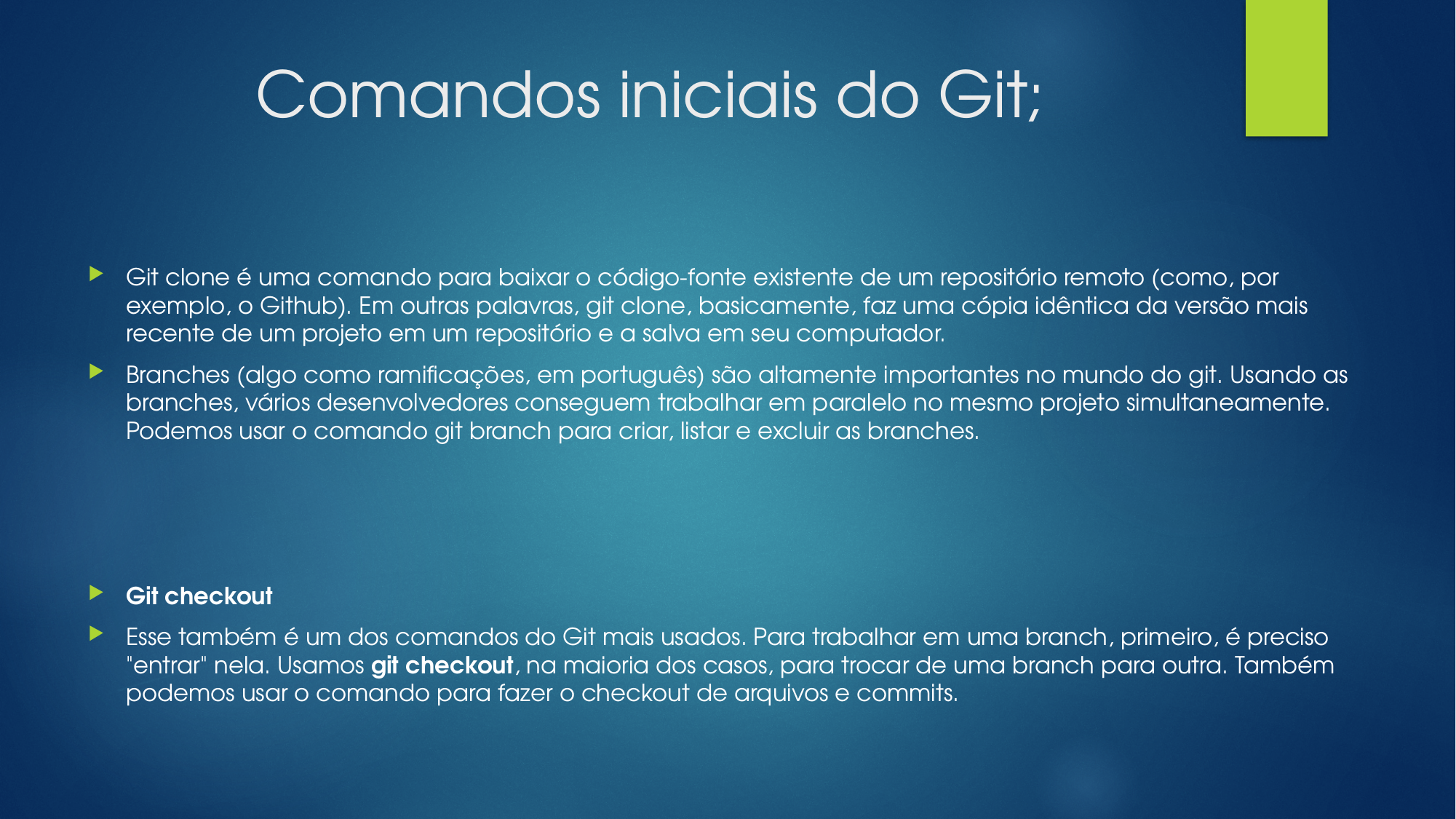

# Comandos iniciais do Git;
Git clone é uma comando para baixar o código-fonte existente de um repositório remoto (como, por exemplo, o Github). Em outras palavras, git clone, basicamente, faz uma cópia idêntica da versão mais recente de um projeto em um repositório e a salva em seu computador.
Branches (algo como ramificações, em português) são altamente importantes no mundo do git. Usando as branches, vários desenvolvedores conseguem trabalhar em paralelo no mesmo projeto simultaneamente. Podemos usar o comando git branch para criar, listar e excluir as branches.

Git checkout
Esse também é um dos comandos do Git mais usados. Para trabalhar em uma branch, primeiro, é preciso "entrar" nela. Usamos git checkout, na maioria dos casos, para trocar de uma branch para outra. Também podemos usar o comando para fazer o checkout de arquivos e commits.